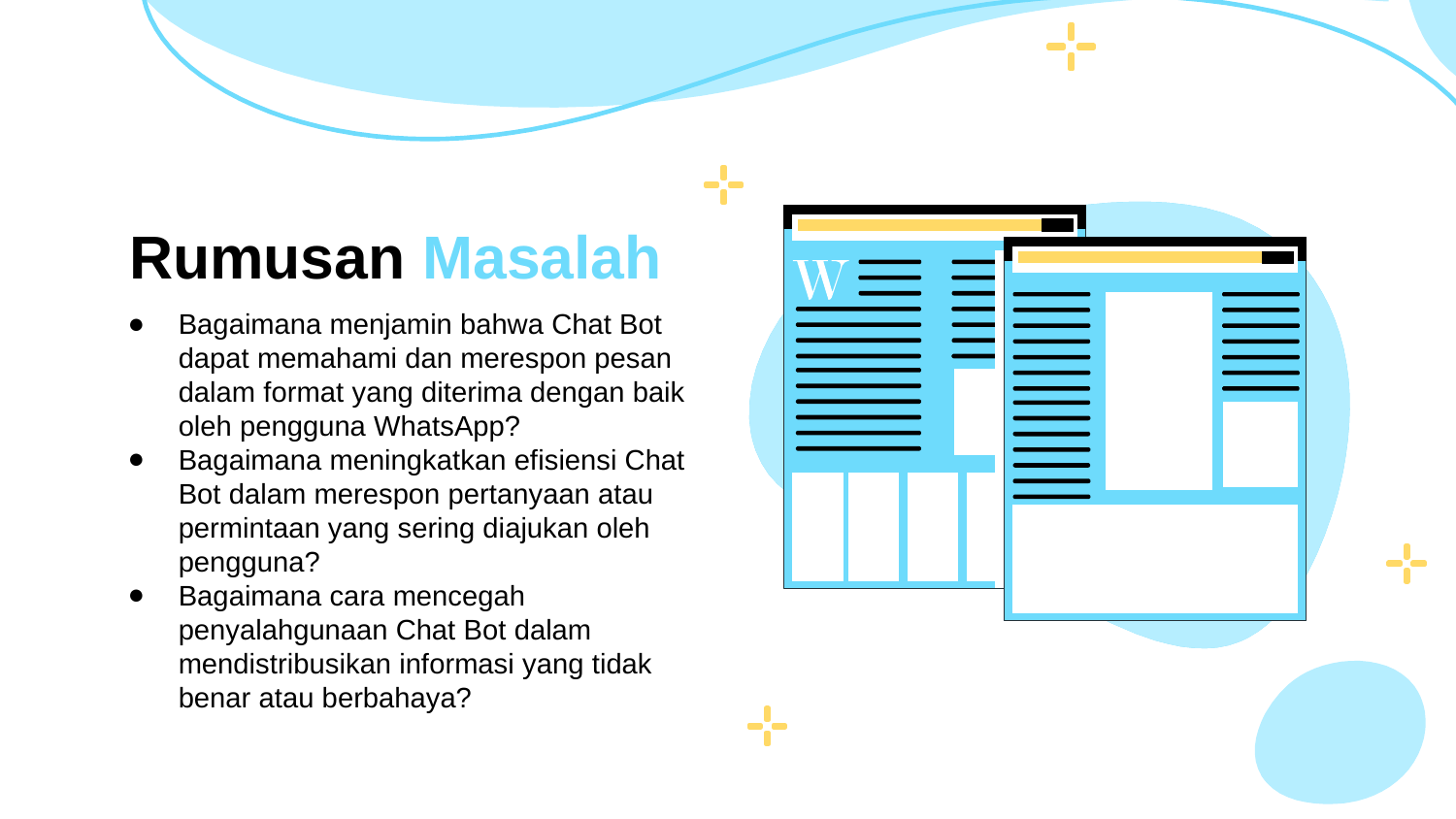

# Rumusan Masalah

Bagaimana menjamin bahwa Chat Bot dapat memahami dan merespon pesan dalam format yang diterima dengan baik oleh pengguna WhatsApp?
Bagaimana meningkatkan efisiensi Chat Bot dalam merespon pertanyaan atau permintaan yang sering diajukan oleh pengguna?
Bagaimana cara mencegah penyalahgunaan Chat Bot dalam mendistribusikan informasi yang tidak benar atau berbahaya?